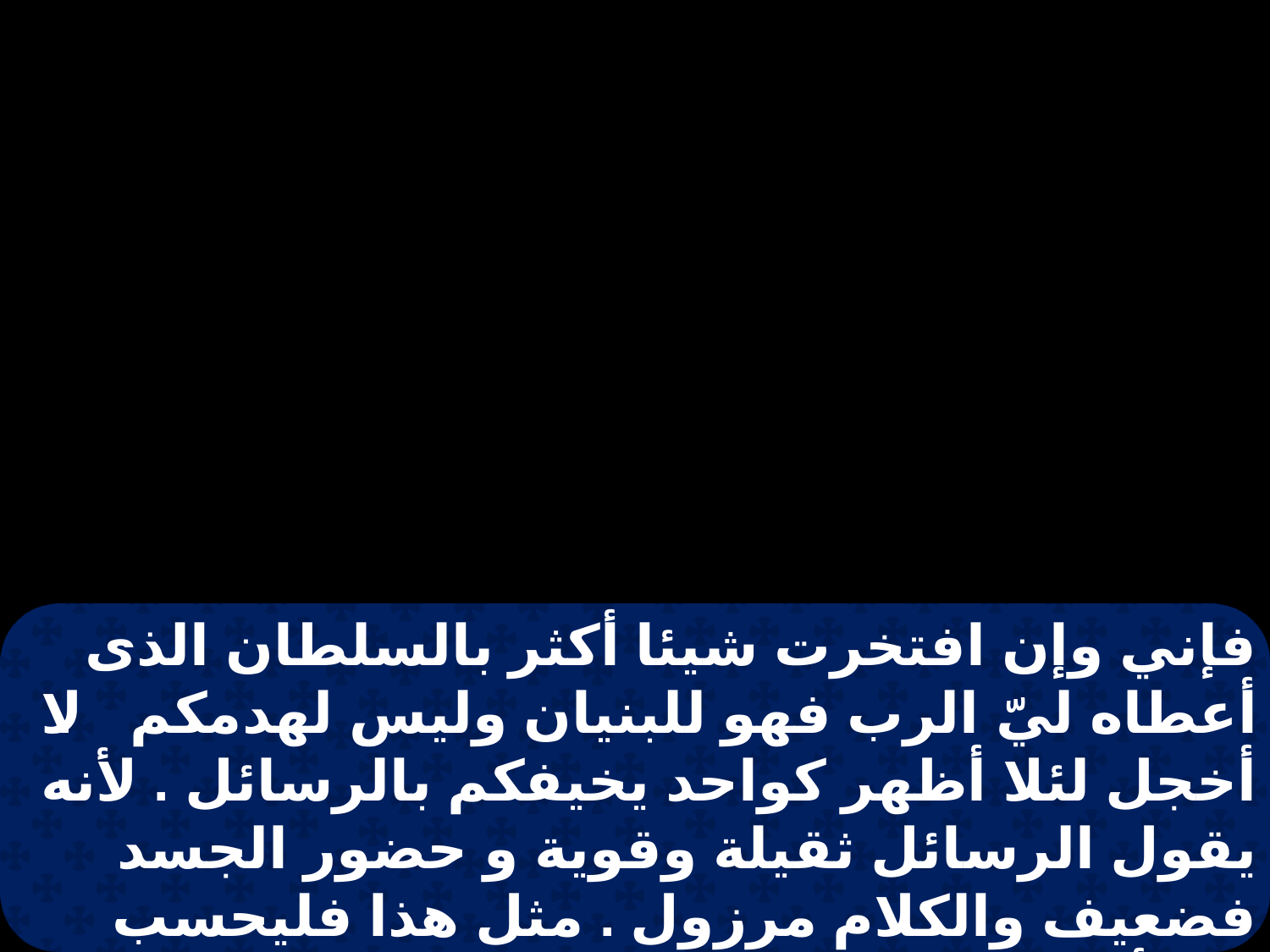

فإني وإن افتخرت شيئا أكثر بالسلطان الذى أعطاه ليّ الرب فهو للبنيان وليس لهدمكم . لا أخجل لئلا أظهر كواحد يخيفكم بالرسائل . لأنه يقول الرسائل ثقيلة وقوية و حضور الجسد فضعيف والكلام مرزول . مثل هذا فليحسب هذا أننا كما نحن في الكلام بالرسائل ونحن غائبون عنكم هكذا نكون أيضا بالفعل و نحن حاضرون عندكم .